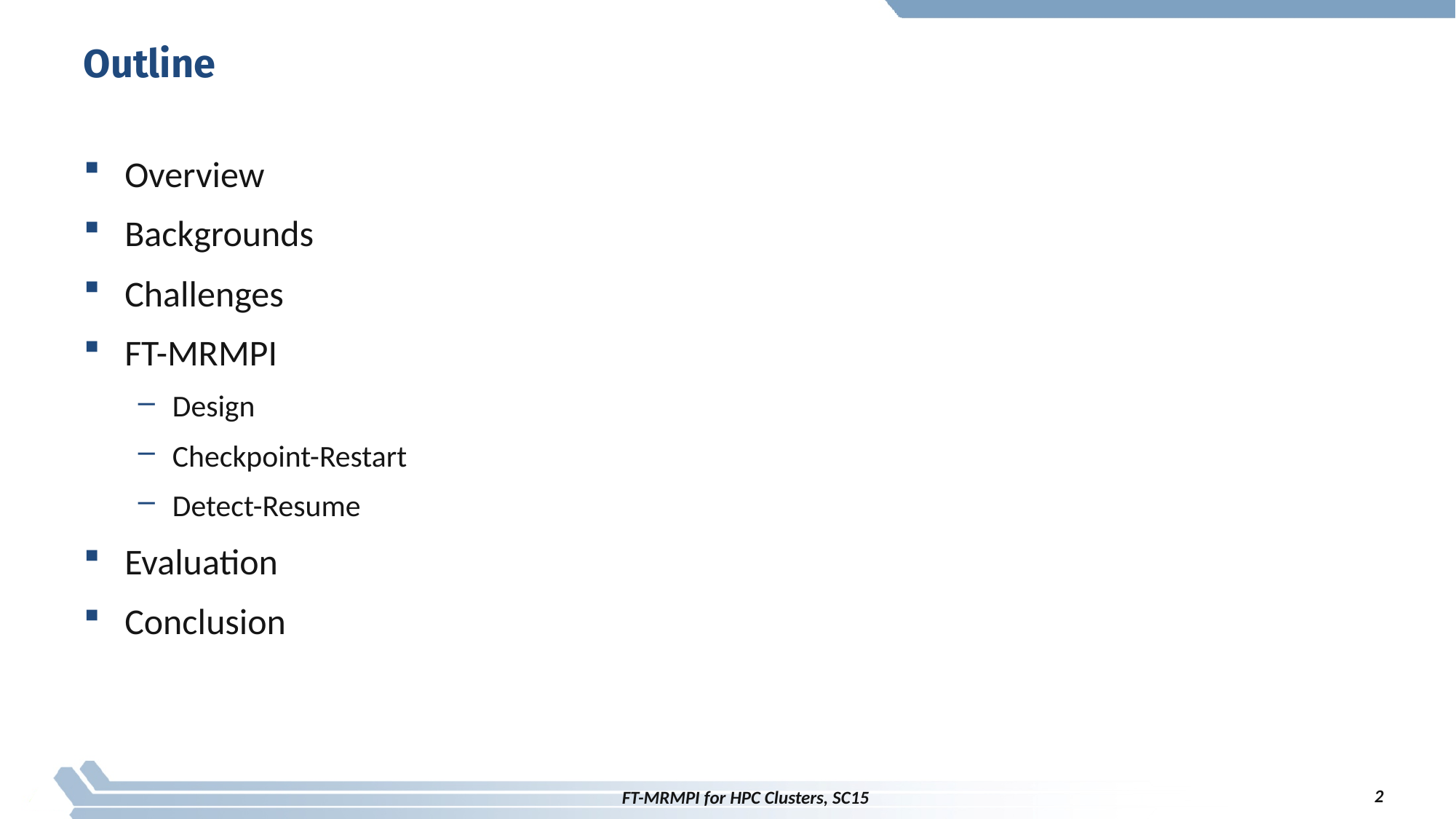

# Outline
Overview
Backgrounds
Challenges
FT-MRMPI
Design
Checkpoint-Restart
Detect-Resume
Evaluation
Conclusion
2
FT-MRMPI for HPC Clusters, SC15